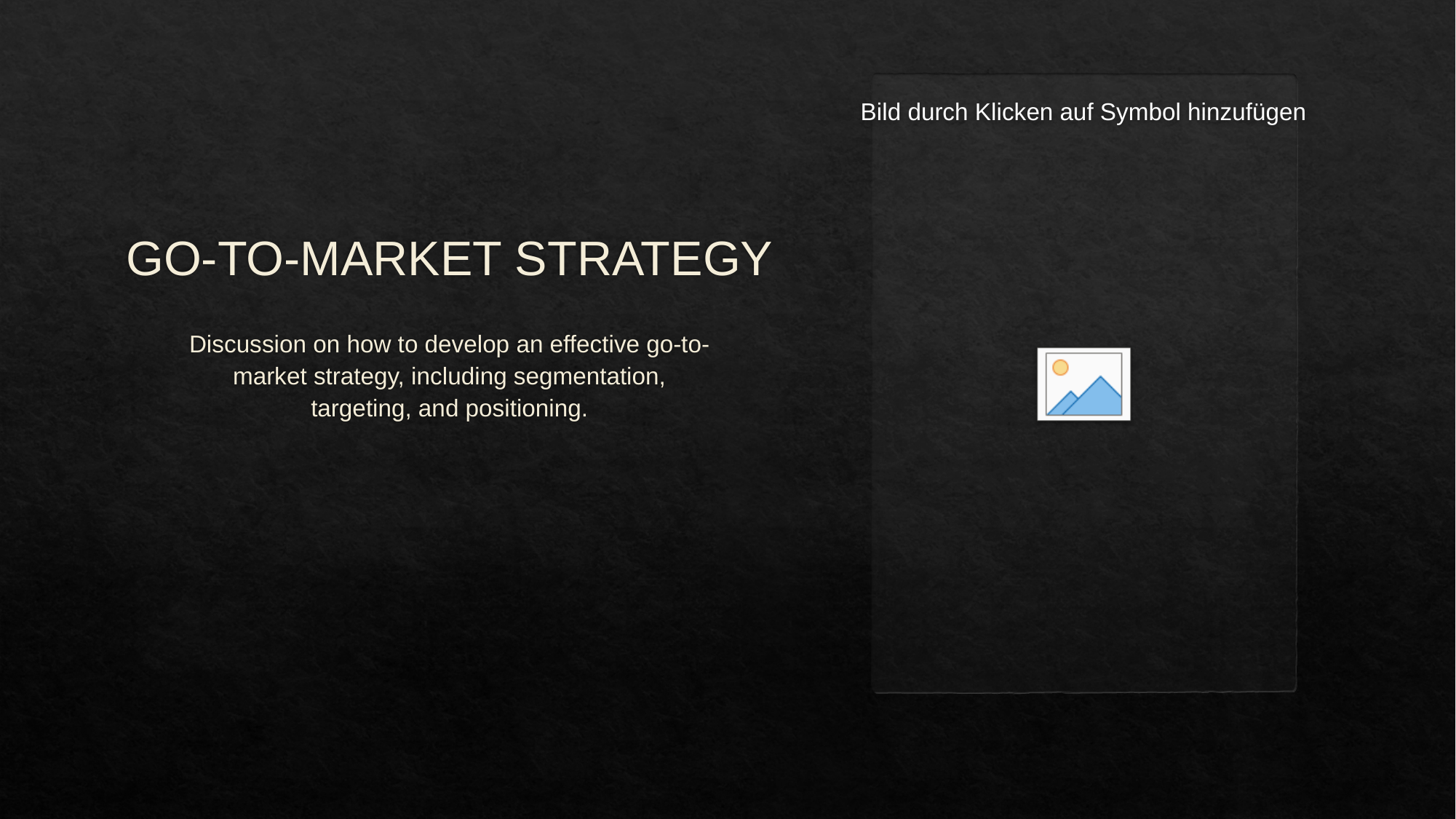

# GO-TO-MARKET STRATEGY

Discussion on how to develop an effective go-to-market strategy, including segmentation, targeting, and positioning.